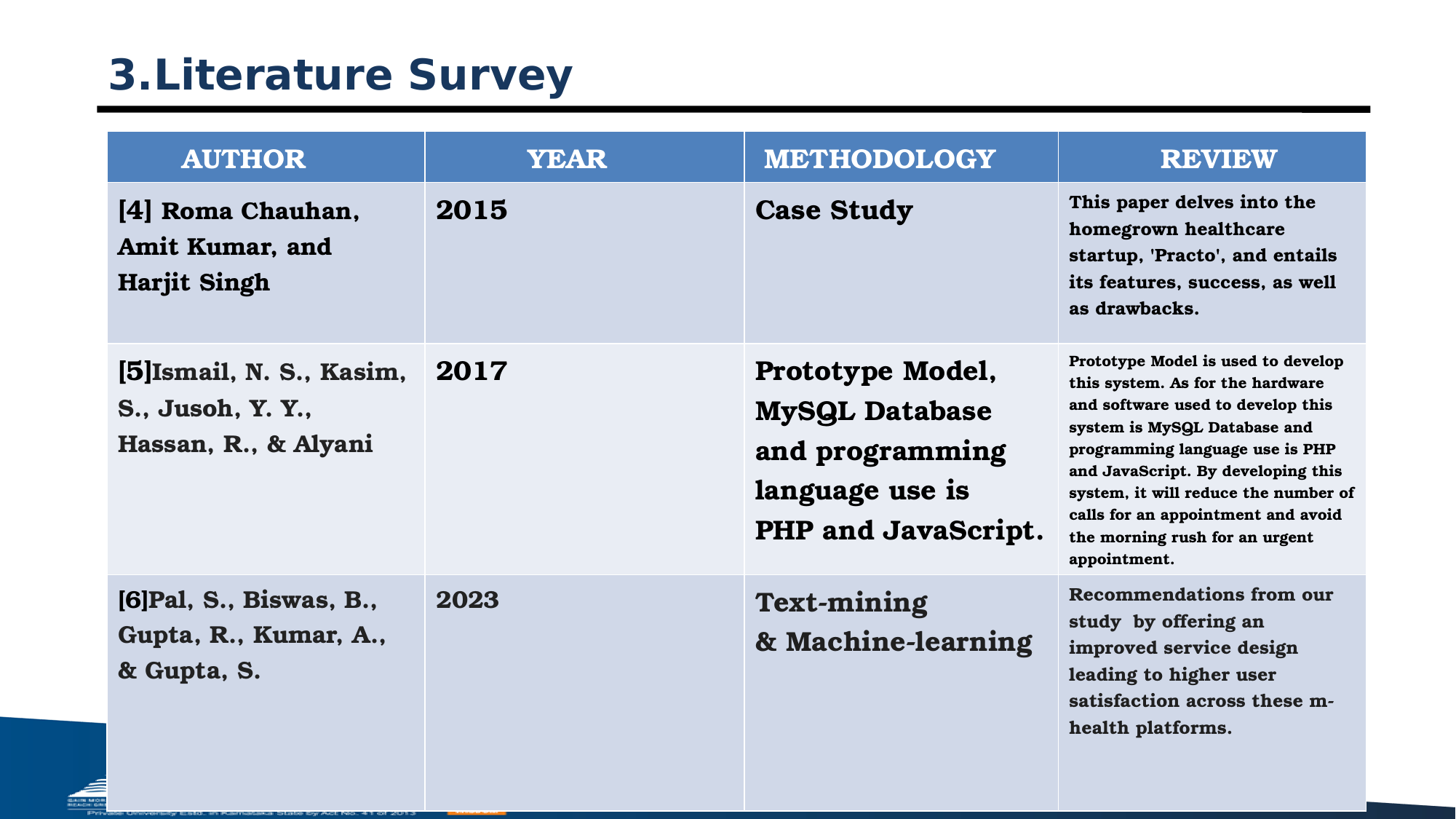

# 3.Literature Survey

| AUTHOR | YEAR | METHODOLOGY | REVIEW |
| --- | --- | --- | --- |
| [4] Roma Chauhan,  Amit Kumar, and  Harjit Singh | 2015 | Case Study | This paper delves into the homegrown healthcare startup, 'Practo', and entails its features, success, as well as drawbacks. |
| [5]Ismail, N. S., Kasim, S., Jusoh, Y. Y., Hassan, R., & Alyani | 2017 | Prototype Model, MySQL Database and programming language use is PHP and JavaScript. | Prototype Model is used to develop this system. As for the hardware and software used to develop this system is MySQL Database and programming language use is PHP and JavaScript. By developing this system, it will reduce the number of calls for an appointment and avoid the morning rush for an urgent appointment. |
| [6]Pal, S., Biswas, B., Gupta, R., Kumar, A., & Gupta, S. | 2023 | Text-mining & Machine-learning | Recommendations from our study  by offering an improved service design leading to higher user satisfaction across these m-health platforms. |